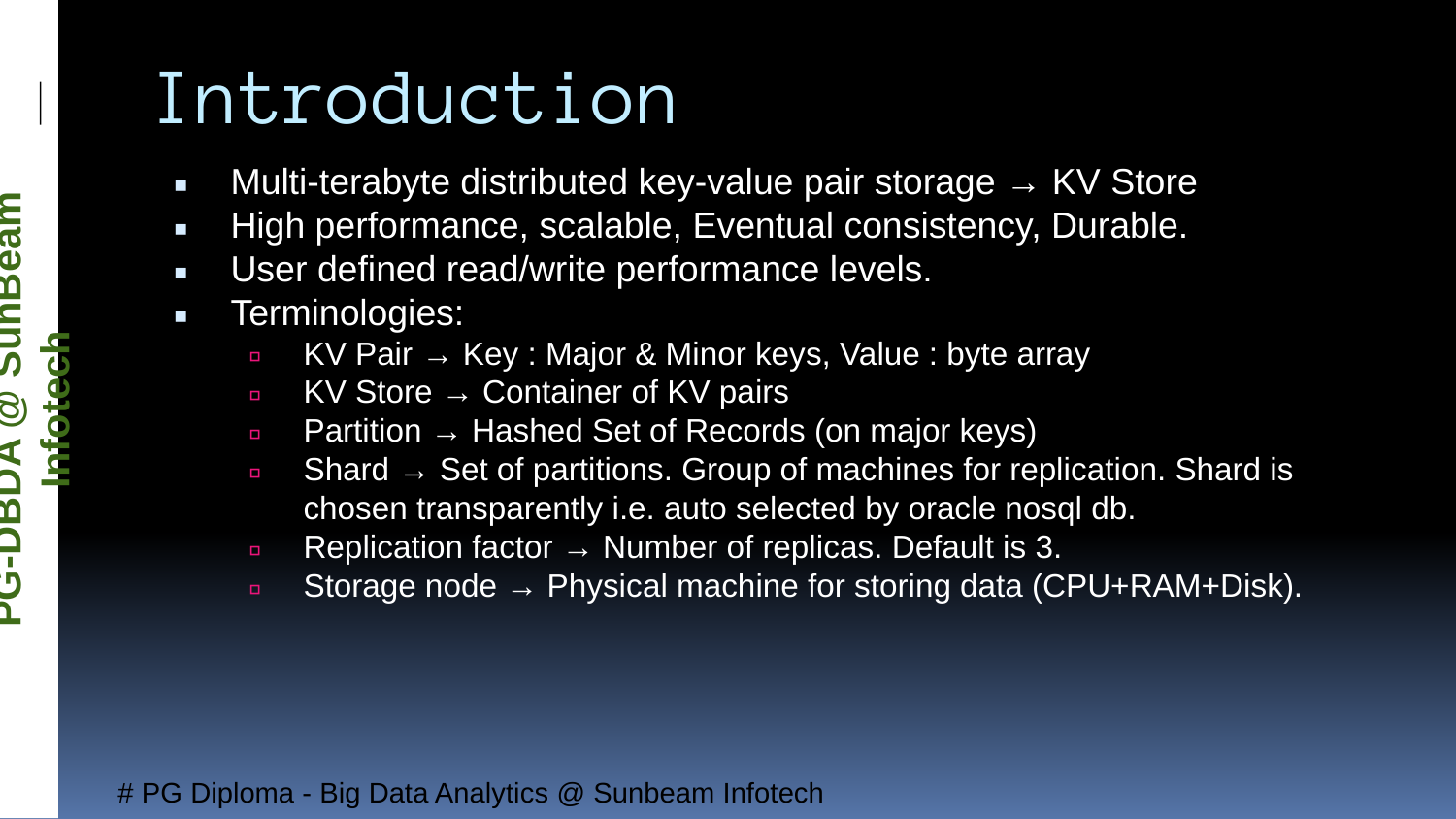

# Introduction
Multi-terabyte distributed key-value pair storage → KV Store
High performance, scalable, Eventual consistency, Durable.
User defined read/write performance levels.
Terminologies:
KV Pair → Key : Major & Minor keys, Value : byte array
KV Store → Container of KV pairs
Partition → Hashed Set of Records (on major keys)
Shard → Set of partitions. Group of machines for replication. Shard is chosen transparently i.e. auto selected by oracle nosql db.
Replication factor → Number of replicas. Default is 3.
Storage node → Physical machine for storing data (CPU+RAM+Disk).